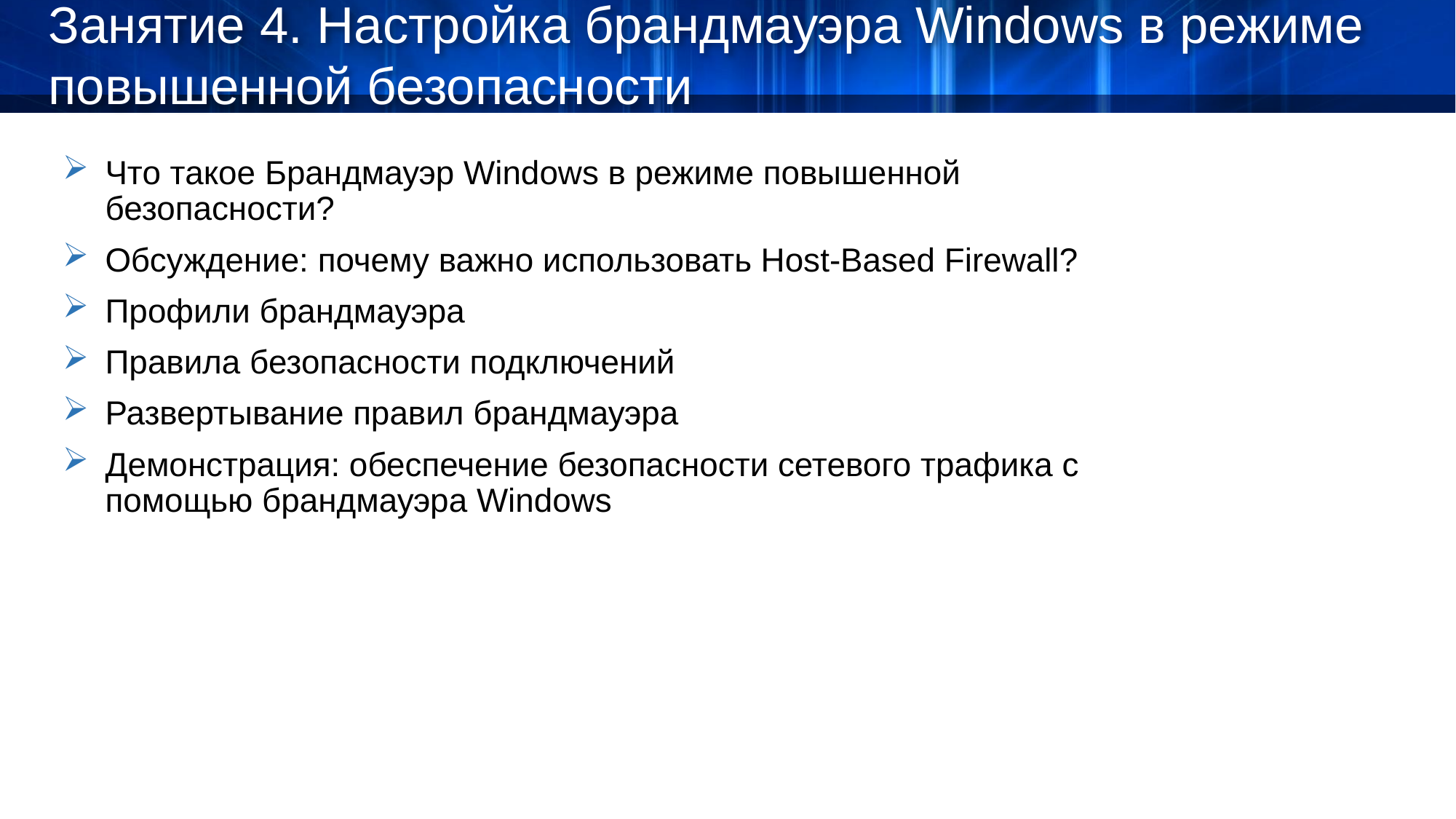

Занятие 4. Настройка брандмауэра Windows в режиме повышенной безопасности

Что такое Брандмауэр Windows в режиме повышенной безопасности?
Обсуждение: почему важно использовать Host-Based Firewall?
Профили брандмауэра
Правила безопасности подключений
Развертывание правил брандмауэра
Демонстрация: обеспечение безопасности сетевого трафика с помощью брандмауэра Windows